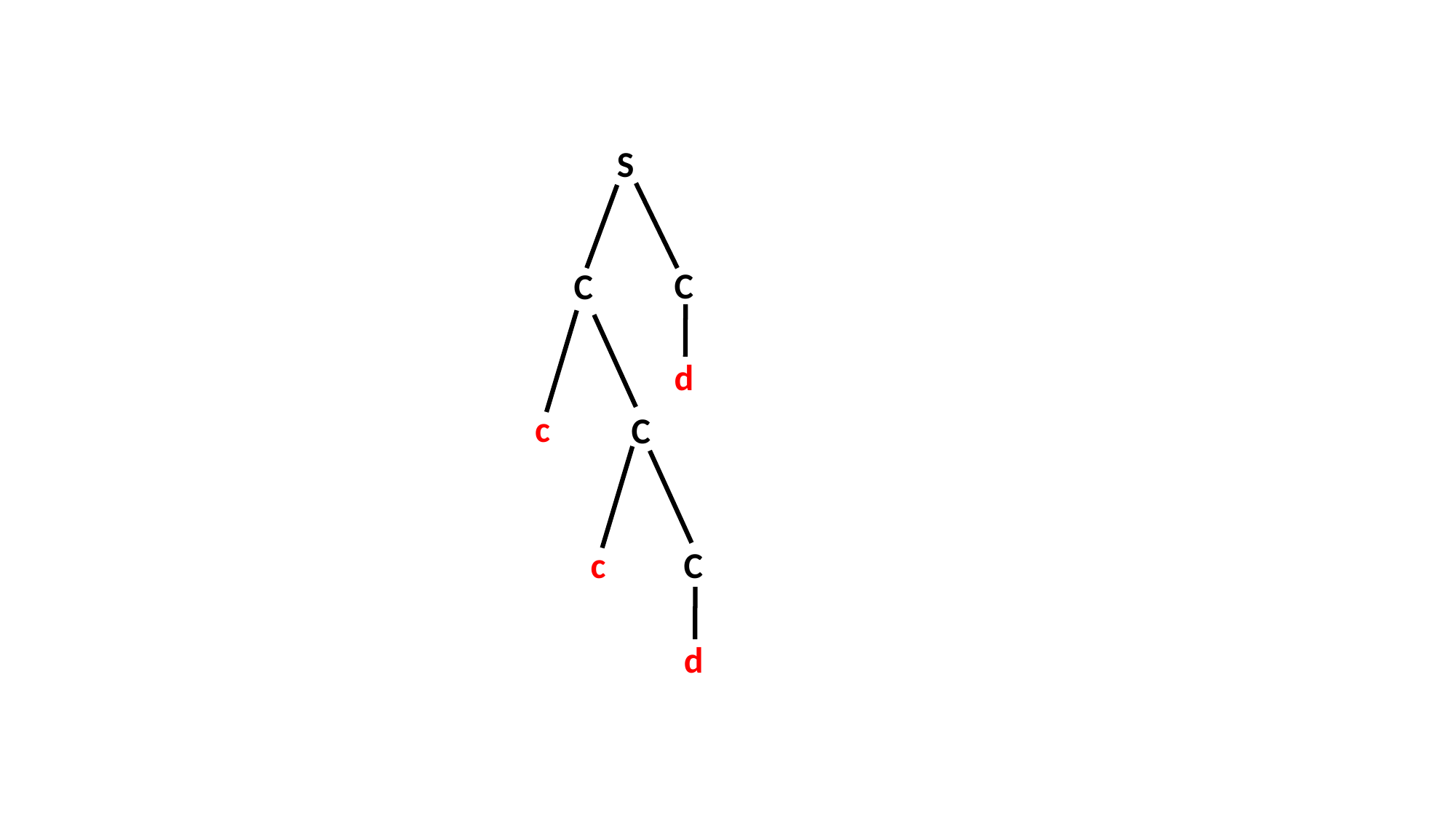

S
C
C
d
c
C
c
C
d